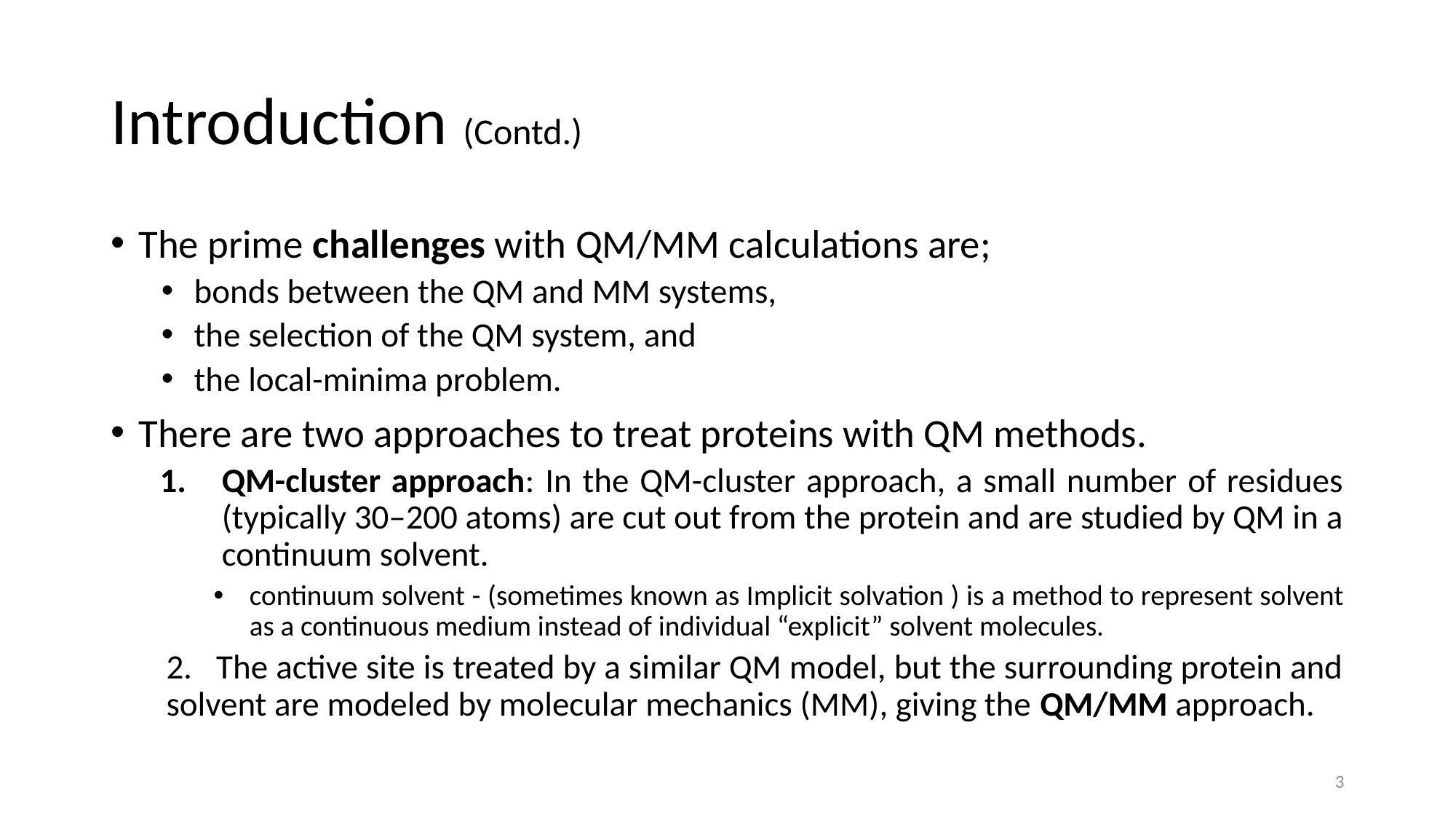

# Introduction (Contd.)
The prime challenges with QM/MM calculations are;
bonds between the QM and MM systems,
the selection of the QM system, and
the local-minima problem.
There are two approaches to treat proteins with QM methods.
QM-cluster approach: In the QM-cluster approach, a small number of residues (typically 30–200 atoms) are cut out from the protein and are studied by QM in a continuum solvent.
continuum solvent - (sometimes known as Implicit solvation ) is a method to represent solvent as a continuous medium instead of individual “explicit” solvent molecules.
2.   The active site is treated by a similar QM model, but the surrounding protein and solvent are modeled by molecular mechanics (MM), giving the QM/MM approach.
3